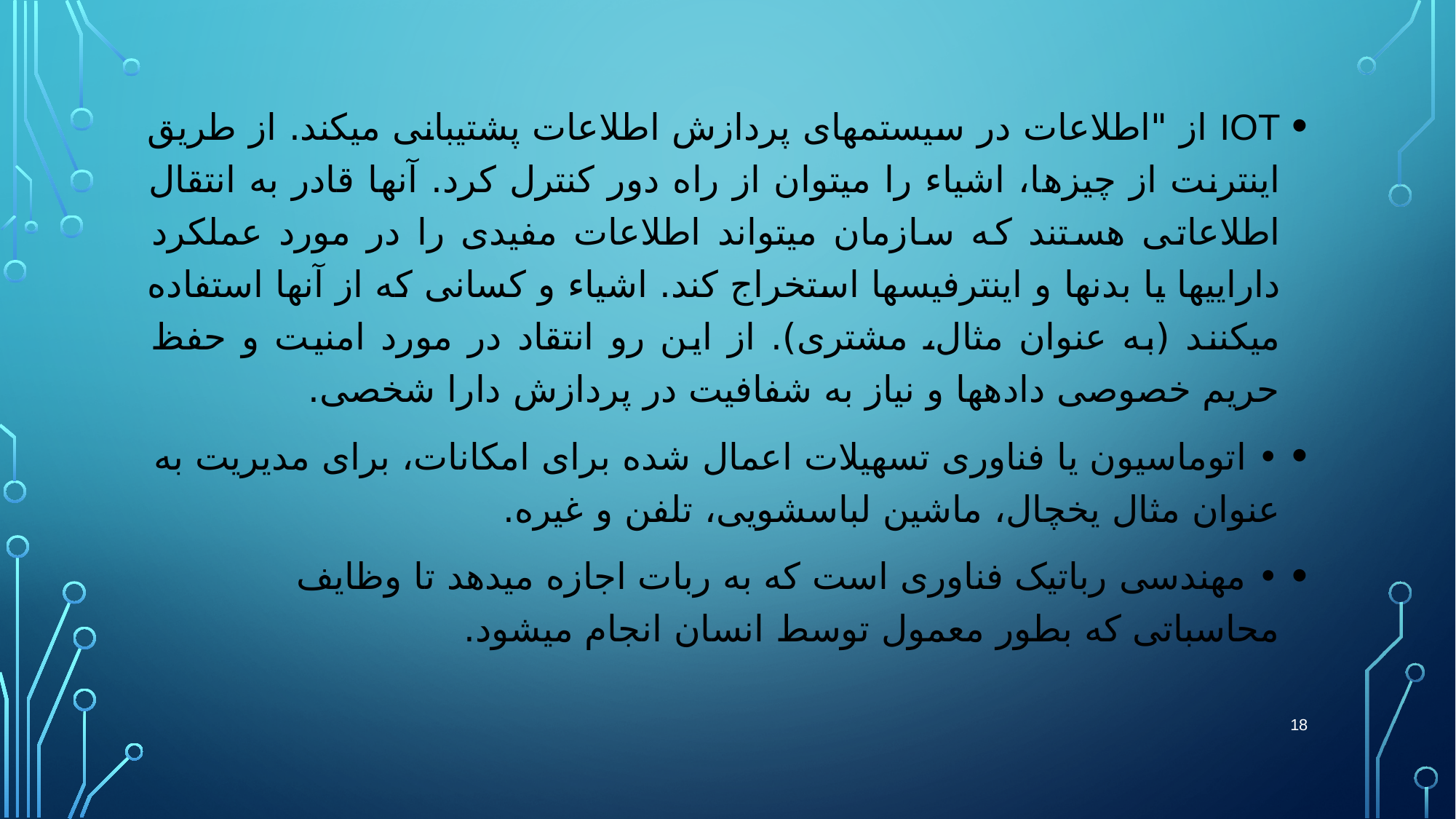

IOT از "اطلاعات در سیستم‏های پردازش اطلاعات پشتیبانی می‏کند. از طریق اینترنت از چیزها، اشیاء را می‏توان از راه دور کنترل کرد. آنها قادر به انتقال اطلاعاتی هستند که سازمان می‏تواند اطلاعات مفیدی را در مورد عملکرد دارایی‏ها یا بدن‏ها و اینترفیس‏ها استخراج کند. اشیاء و کسانی که از آنها استفاده می‏کنند (به عنوان مثال، مشتری). از این رو انتقاد در مورد امنیت و حفظ حریم خصوصی داده‏ها و نیاز به شفافیت در پردازش دارا شخصی.
• اتوماسیون یا فناوری تسهیلات اعمال شده برای امکانات، برای مدیریت به عنوان مثال یخچال، ماشین لباسشویی، تلفن و غیره.
• مهندسی رباتیک فناوری است که به ربات اجازه می‏دهد تا وظایف محاسباتی که بطور معمول توسط انسان انجام می‏شود.

18